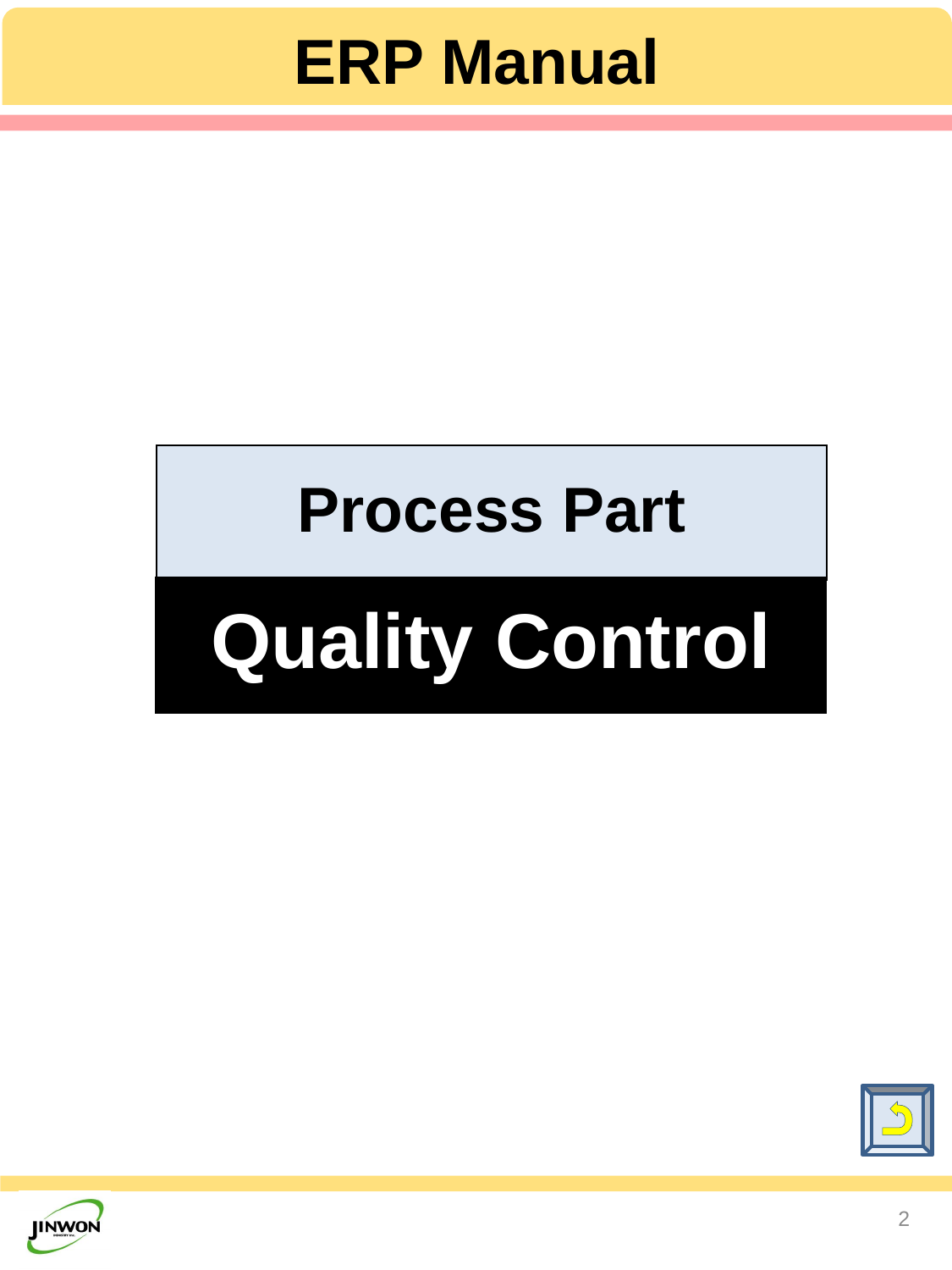

ERP Manual
Process Part
Quality Control

2